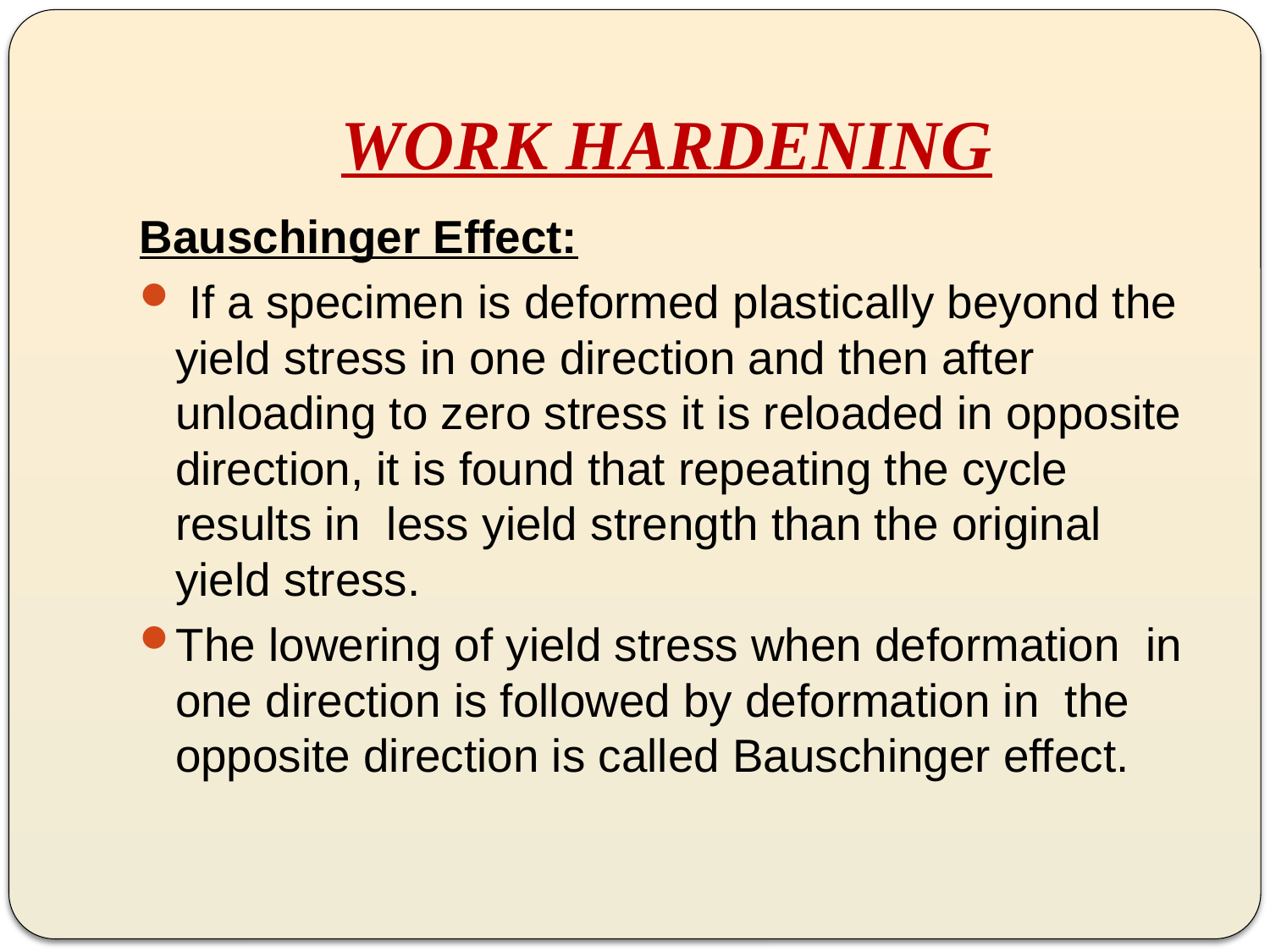

# WORK HARDENING
Bauschinger Effect:
 If a specimen is deformed plastically beyond the yield stress in one direction and then after unloading to zero stress it is reloaded in opposite direction, it is found that repeating the cycle results in  less yield strength than the original yield stress.
The lowering of yield stress when deformation  in one direction is followed by deformation in  the opposite direction is called Bauschinger effect.